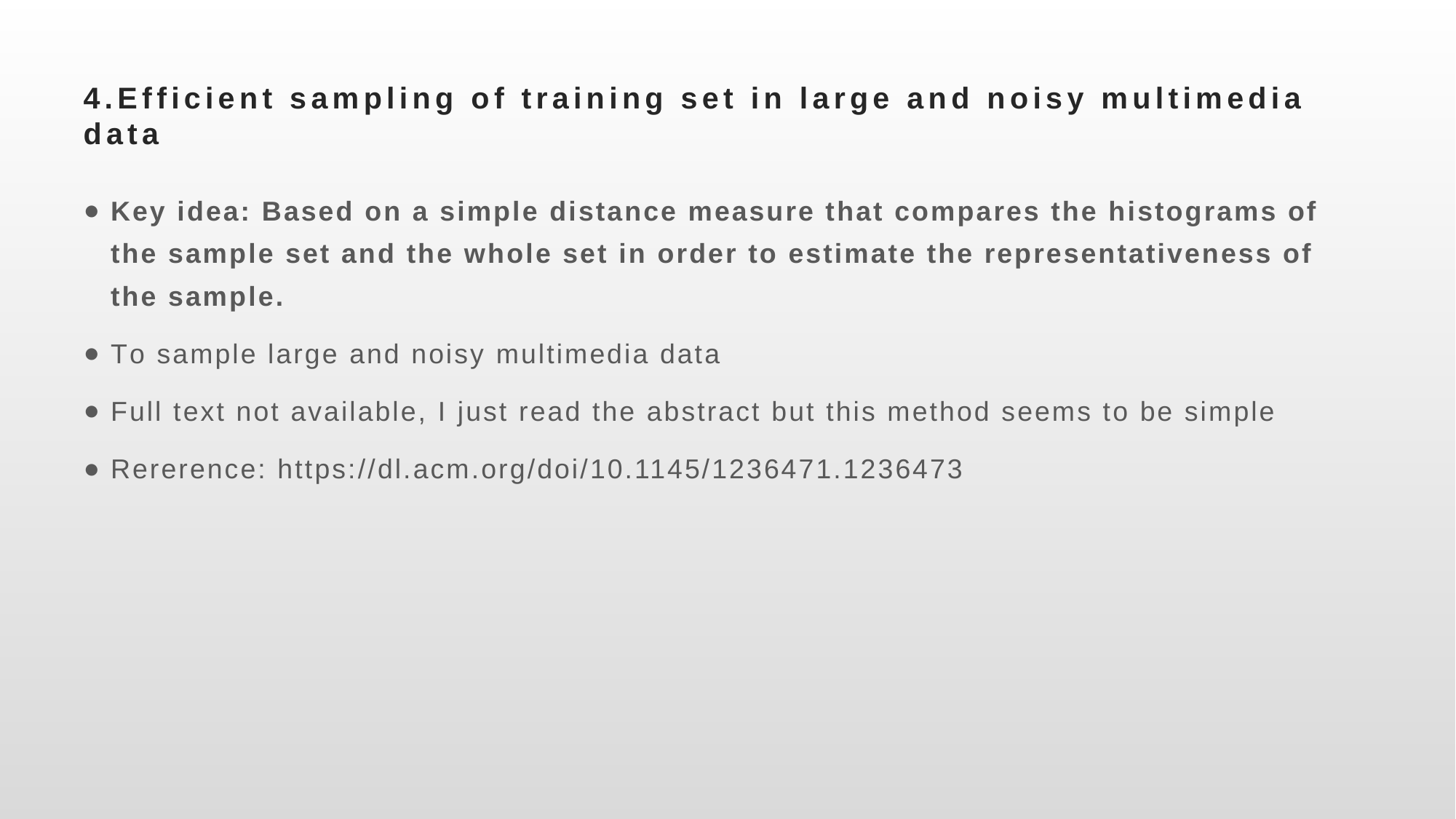

# 4.Efficient sampling of training set in large and noisy multimedia data
Key idea: Based on a simple distance measure that compares the histograms of the sample set and the whole set in order to estimate the representativeness of the sample.
To sample large and noisy multimedia data
Full text not available, I just read the abstract but this method seems to be simple
Rererence: https://dl.acm.org/doi/10.1145/1236471.1236473